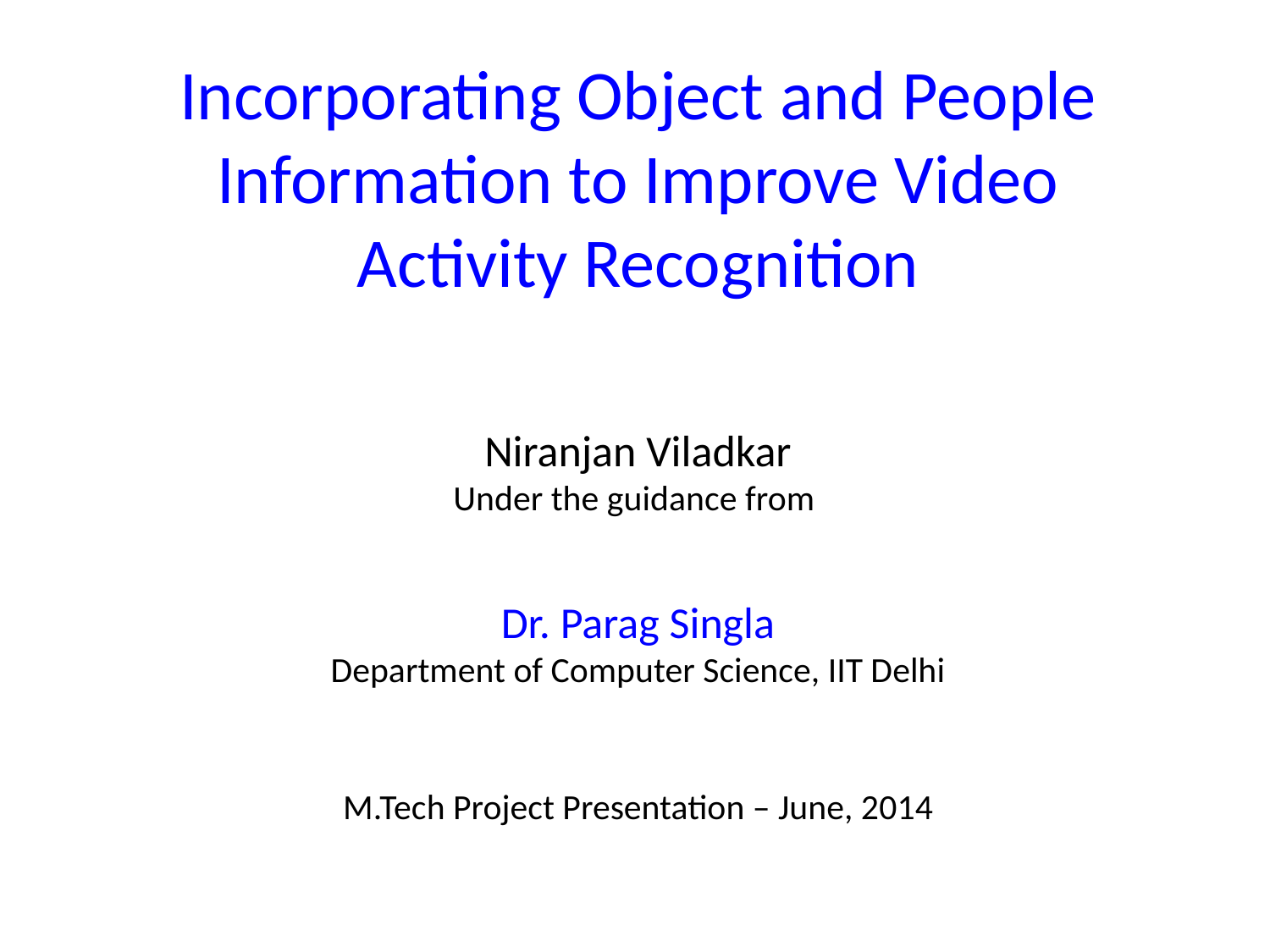

# Incorporating Object and People Information to Improve Video Activity Recognition
Niranjan Viladkar
Under the guidance from
Dr. Parag Singla
Department of Computer Science, IIT Delhi
M.Tech Project Presentation – June, 2014